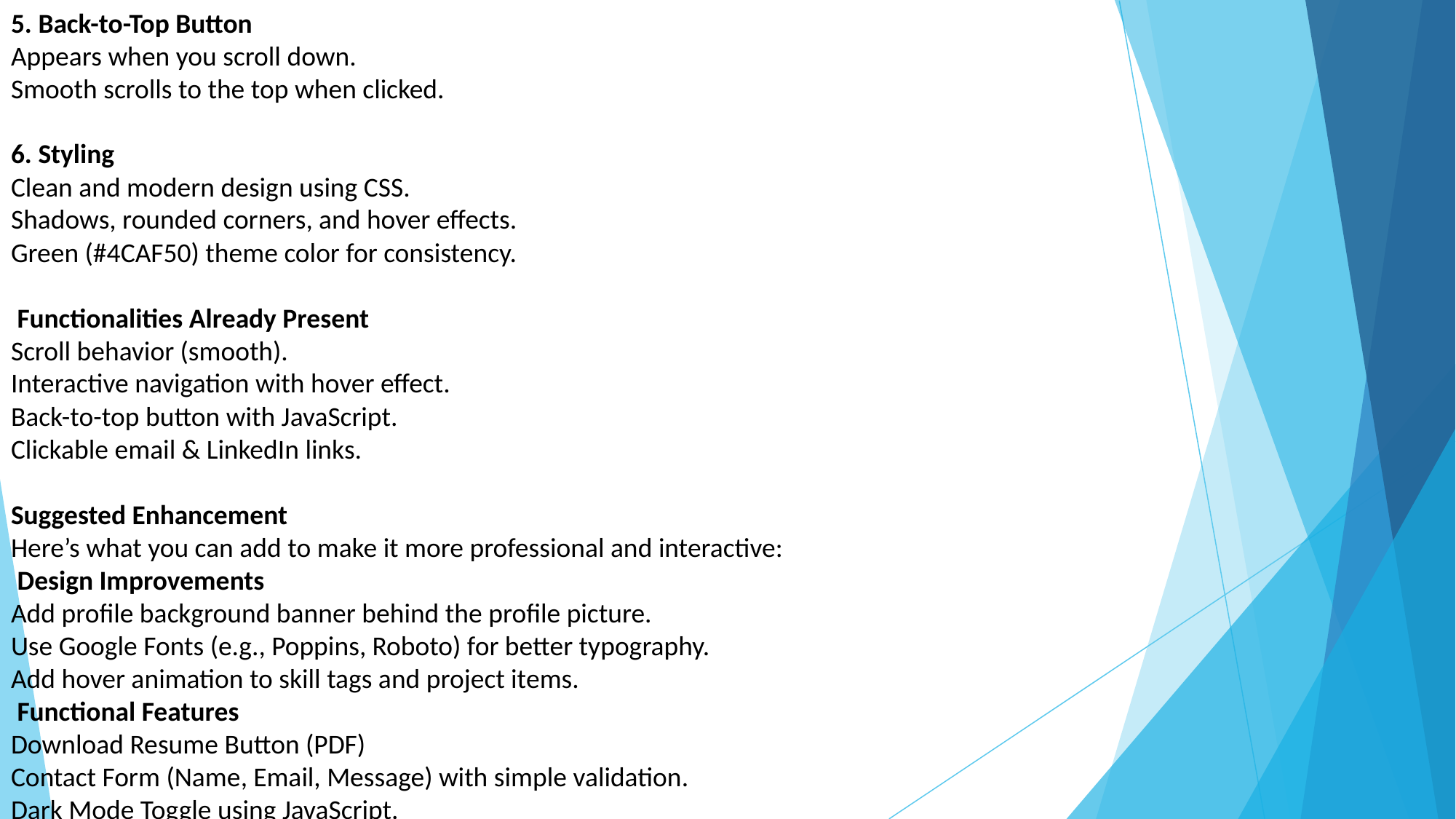

5. Back-to-Top Button
Appears when you scroll down.
Smooth scrolls to the top when clicked.

6. Styling
Clean and modern design using CSS.
Shadows, rounded corners, and hover effects.
Green (#4CAF50) theme color for consistency.

 Functionalities Already Present
Scroll behavior (smooth).
Interactive navigation with hover effect.
Back-to-top button with JavaScript.
Clickable email & LinkedIn links.

Suggested Enhancement
Here’s what you can add to make it more professional and interactive:
 Design Improvements
Add profile background banner behind the profile picture.
Use Google Fonts (e.g., Poppins, Roboto) for better typography.
Add hover animation to skill tags and project items.
 Functional Features
Download Resume Button (PDF)
Contact Form (Name, Email, Message) with simple validation.
Dark Mode Toggle using JavaScript.